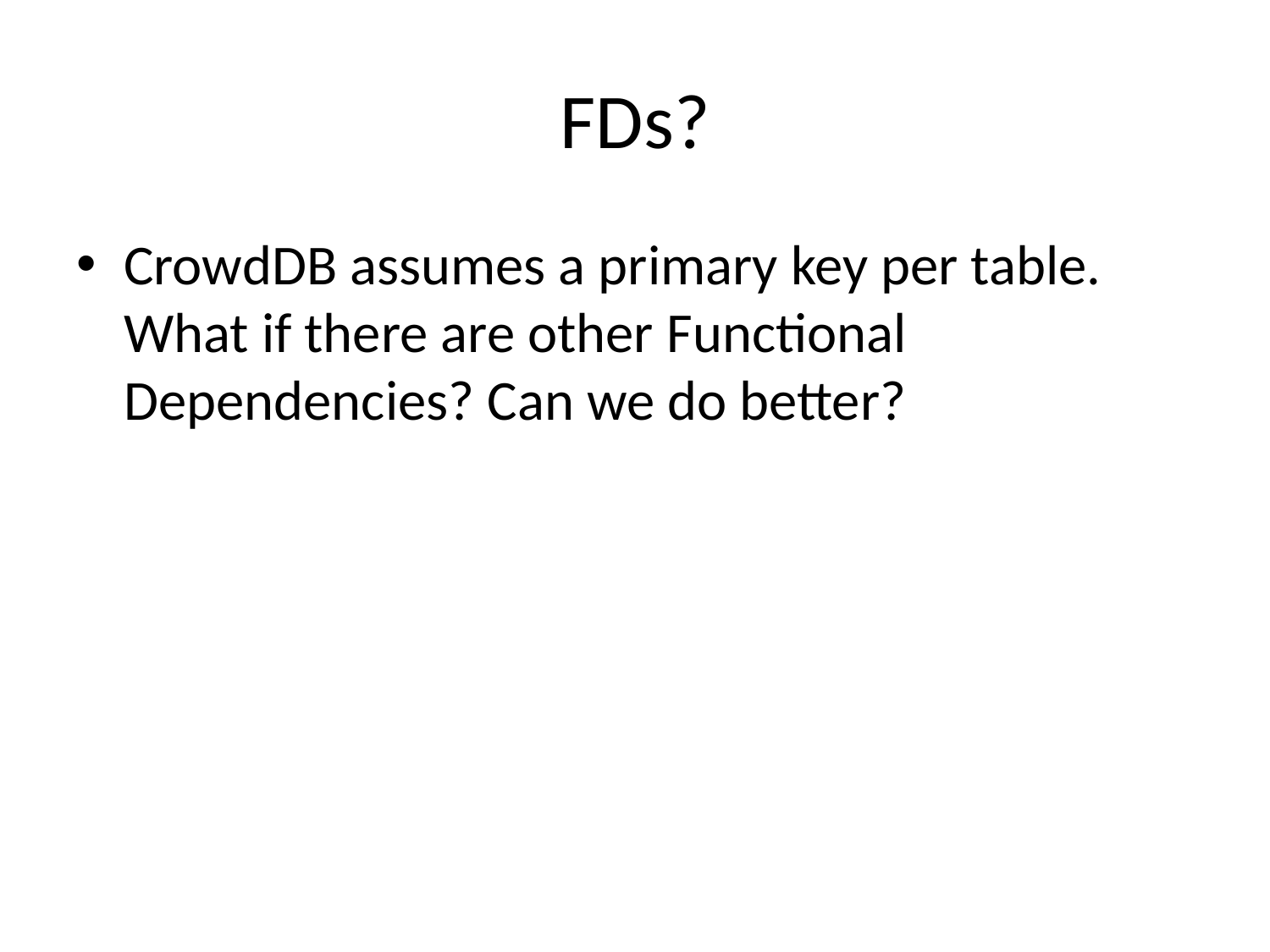

# FDs?
CrowdDB assumes a primary key per table. What if there are other Functional Dependencies? Can we do better?